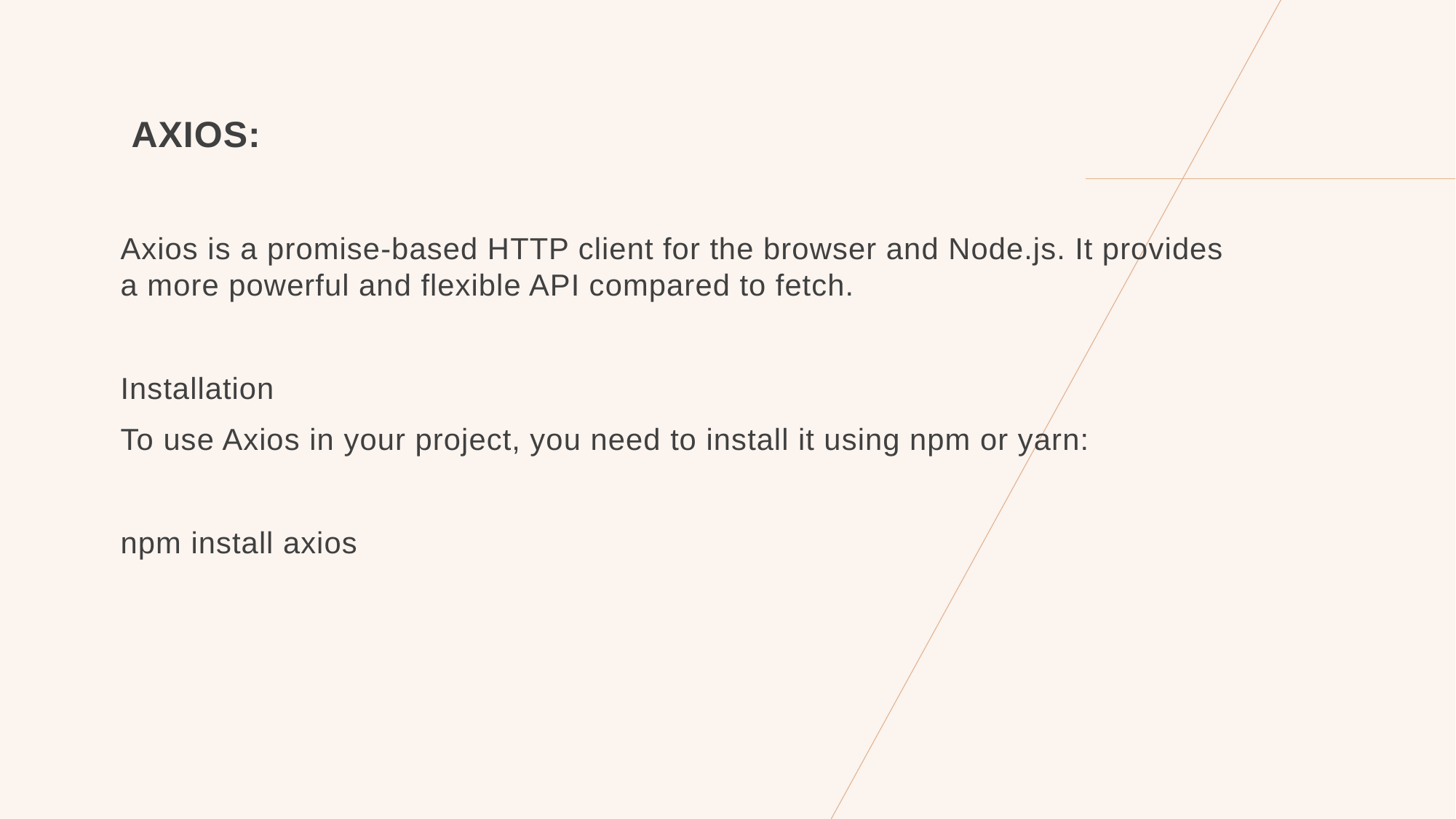

AXIOS:

Axios is a promise-based HTTP client for the browser and Node.js. It provides a more powerful and flexible API compared to fetch.

Installation
To use Axios in your project, you need to install it using npm or yarn:

npm install axios